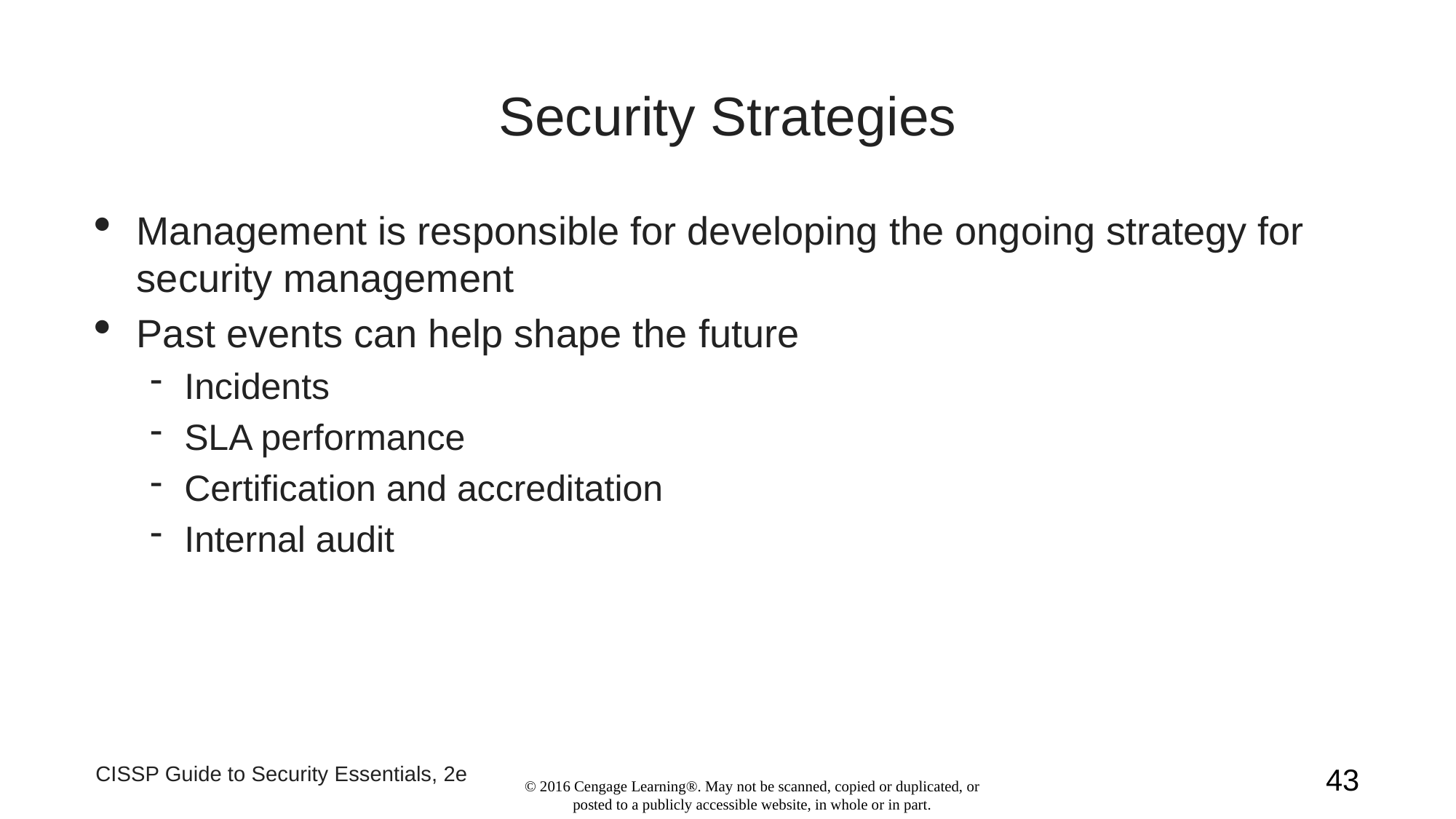

Security Strategies
Management is responsible for developing the ongoing strategy for security management
Past events can help shape the future
Incidents
SLA performance
Certification and accreditation
Internal audit
CISSP Guide to Security Essentials, 2e
43
© 2016 Cengage Learning®. May not be scanned, copied or duplicated, or posted to a publicly accessible website, in whole or in part.